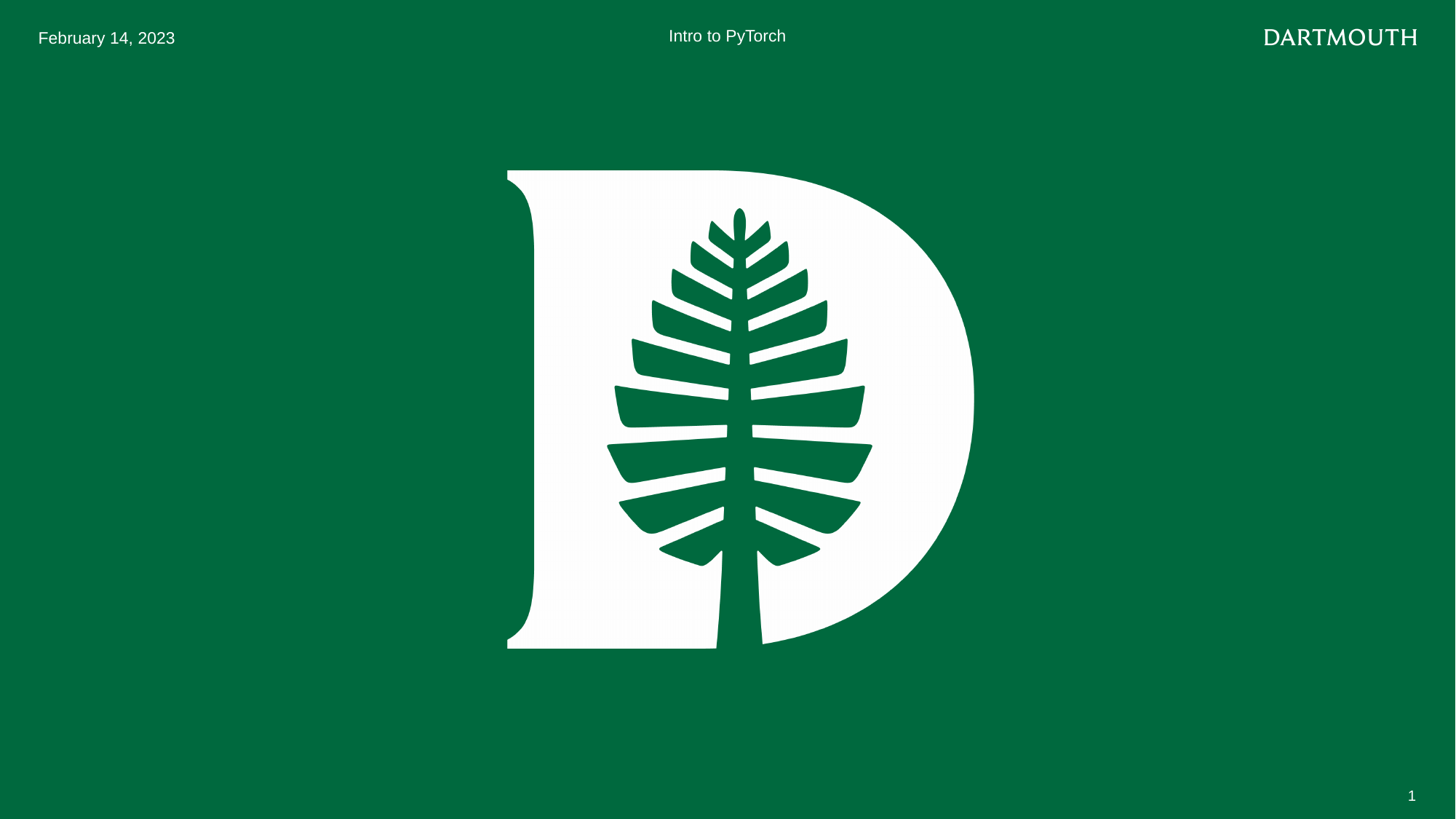

February 14, 2023
Intro to PyTorch
1